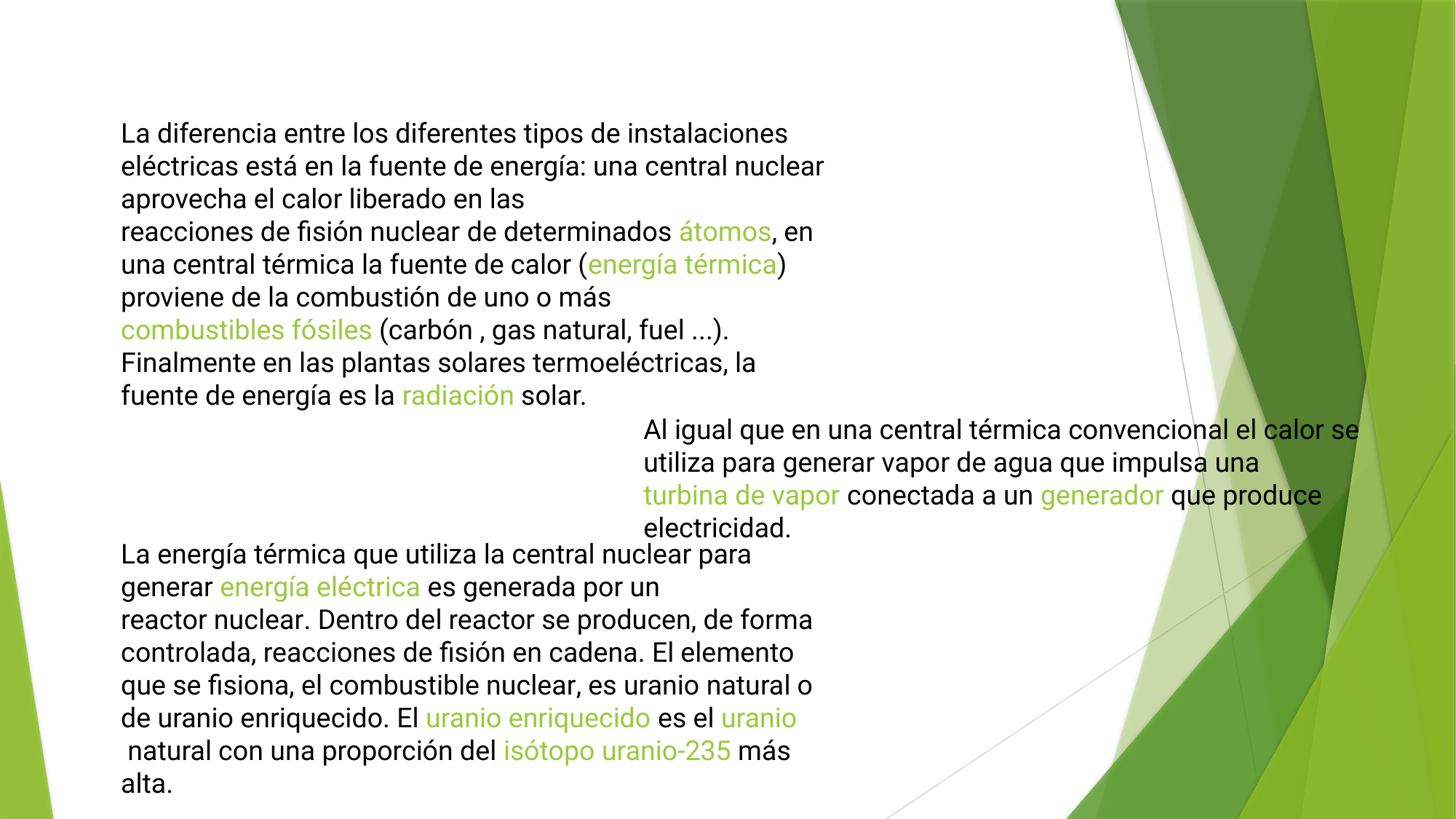

La diferencia entre los diferentes tipos de instalaciones eléctricas está en la fuente de energía: una central nuclear aprovecha el calor liberado en las reacciones de fisión nuclear de determinados átomos, en una central térmica la fuente de calor (energía térmica) proviene de la combustión de uno o más combustibles fósiles (carbón , gas natural, fuel ...). Finalmente en las plantas solares termoeléctricas, la fuente de energía es la radiación solar.
Al igual que en una central térmica convencional el calor se utiliza para generar vapor de agua que impulsa una turbina de vapor conectada a un generador que produce electricidad.
La energía térmica que utiliza la central nuclear para generar energía eléctrica es generada por un reactor nuclear. Dentro del reactor se producen, de forma controlada, reacciones de fisión en cadena. El elemento que se fisiona, el combustible nuclear, es uranio natural o de uranio enriquecido. El uranio enriquecido es el uranio natural con una proporción del isótopo uranio-235 más alta.